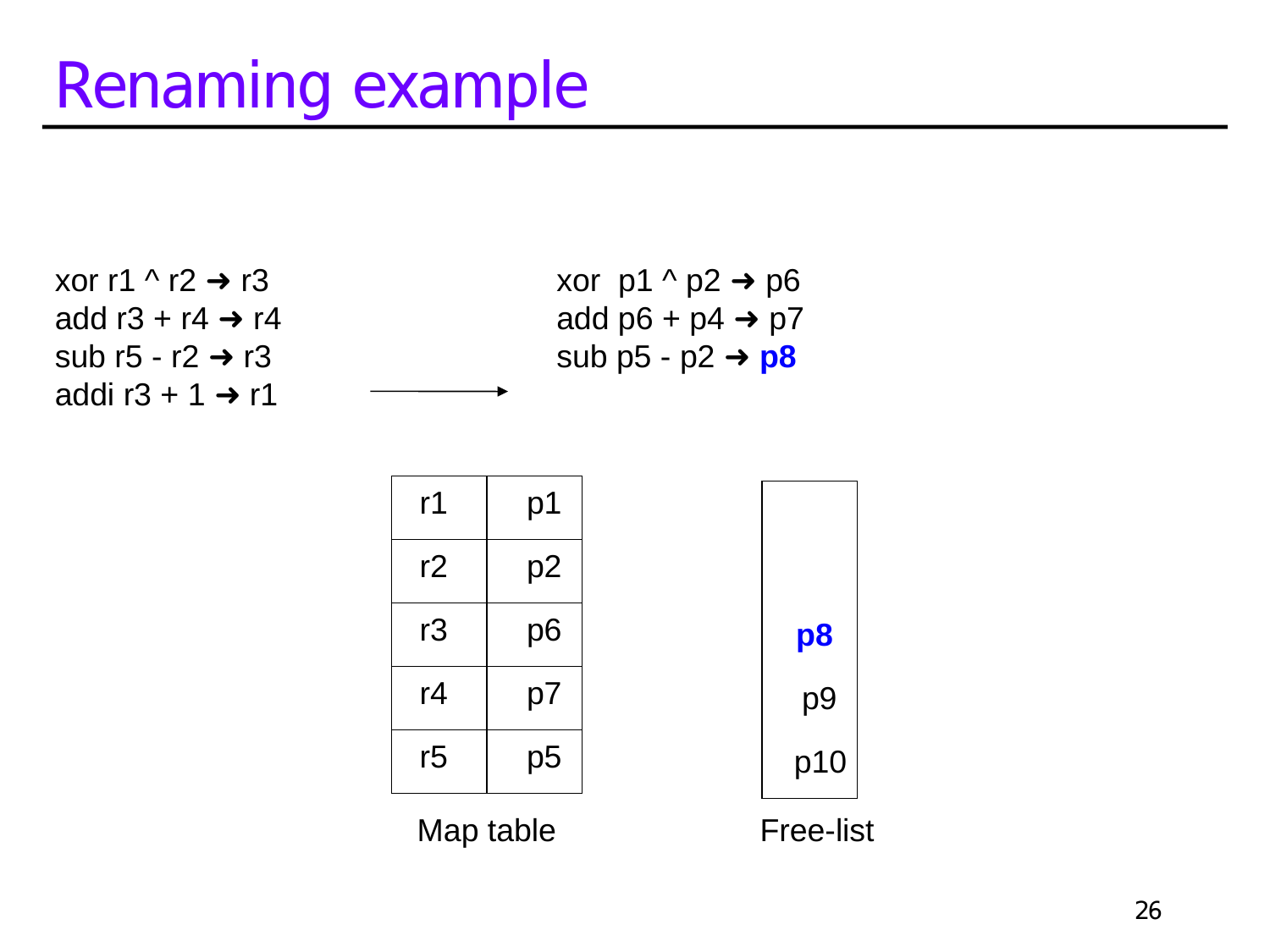

# Renaming example

xor r1 ^ r2 ➜ r3
add r3 + r4 ➜ r4
sub r5 - r2 ➜ r3
addi r3 + 1 ➜ r1
xor  p1 ^ p2 ➜ p6
add p6 + p4 ➜ p7
sub p5 - p2 ➜ p8

r1

p1

r2
p2

r3
p6
p8

r4
p7
p9

r5
p5
p10
Map table
Free-list
26